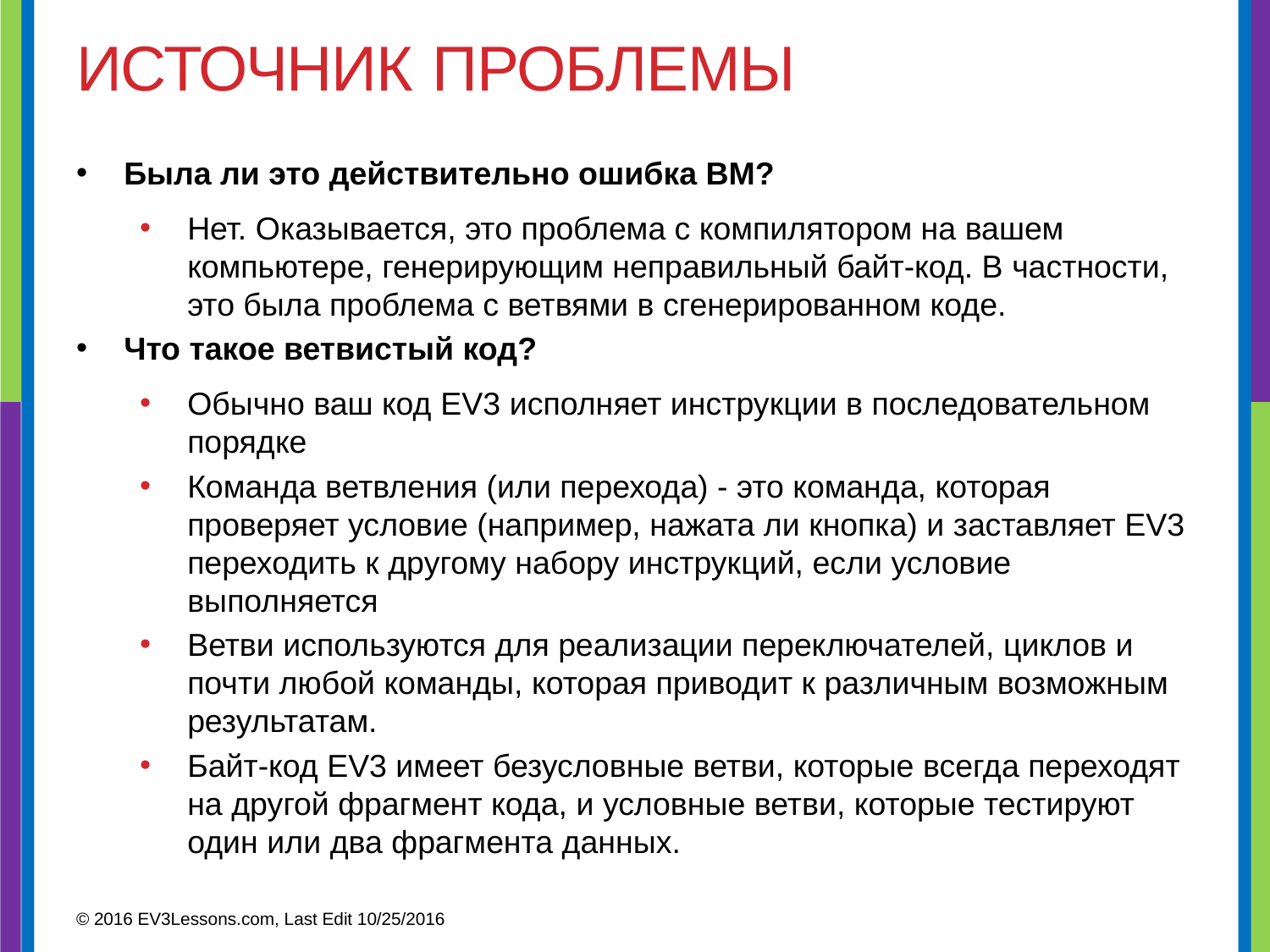

# Источник проблемы
Была ли это действительно ошибка ВМ?
Нет. Оказывается, это проблема с компилятором на вашем компьютере, генерирующим неправильный байт-код. В частности, это была проблема с ветвями в сгенерированном коде.
Что такое ветвистый код?
Обычно ваш код EV3 исполняет инструкции в последовательном порядке
Команда ветвления (или перехода) - это команда, которая проверяет условие (например, нажата ли кнопка) и заставляет EV3 переходить к другому набору инструкций, если условие выполняется
Ветви используются для реализации переключателей, циклов и почти любой команды, которая приводит к различным возможным результатам.
Байт-код EV3 имеет безусловные ветви, которые всегда переходят на другой фрагмент кода, и условные ветви, которые тестируют один или два фрагмента данных.

© 2016 EV3Lessons.com, Last Edit 10/25/2016